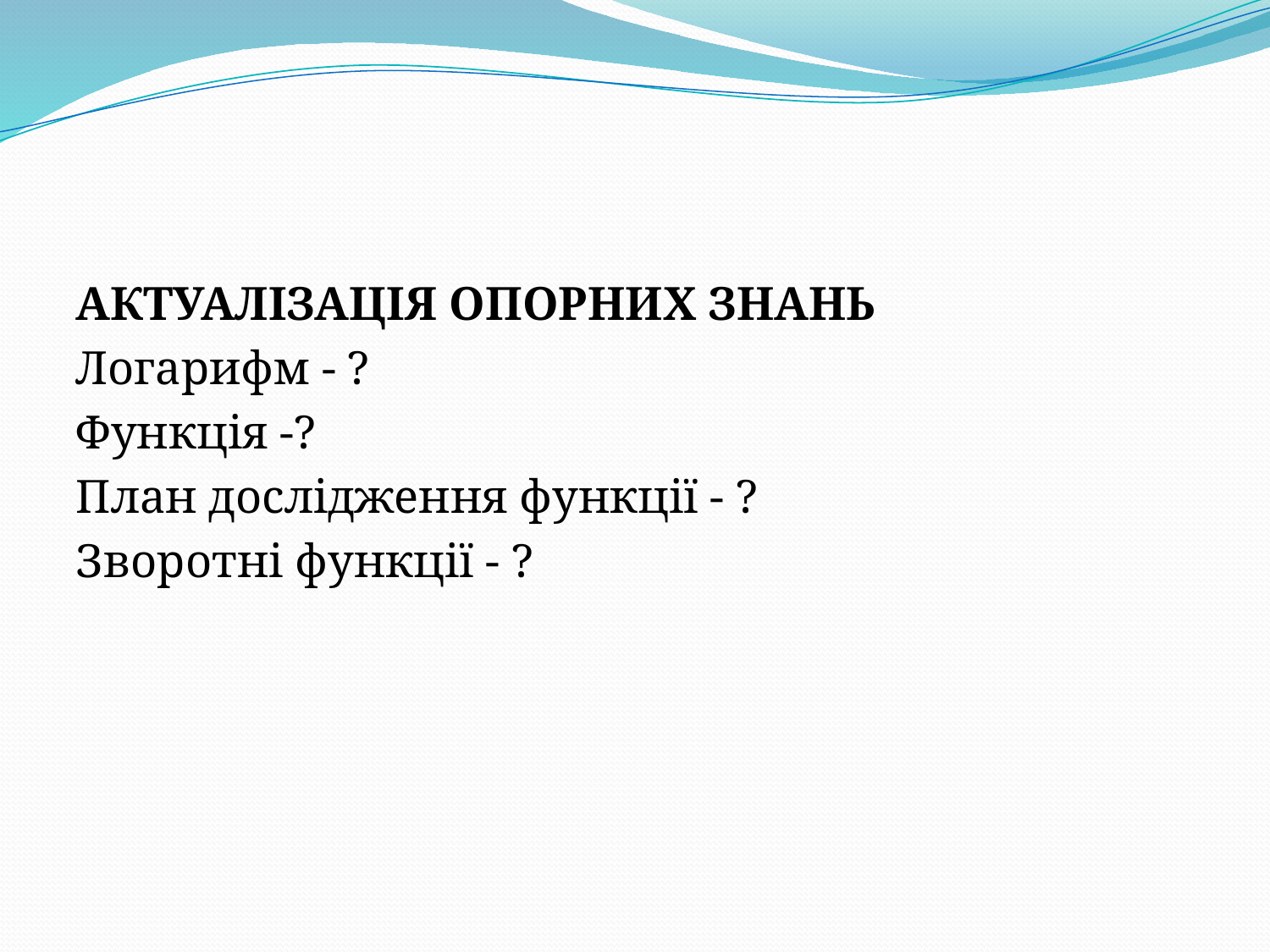

АКТУАЛІЗАЦІЯ ОПОРНИХ ЗНАНЬ
Логарифм - ?
Функція -?
План дослідження функції - ?
Зворотні функції - ?